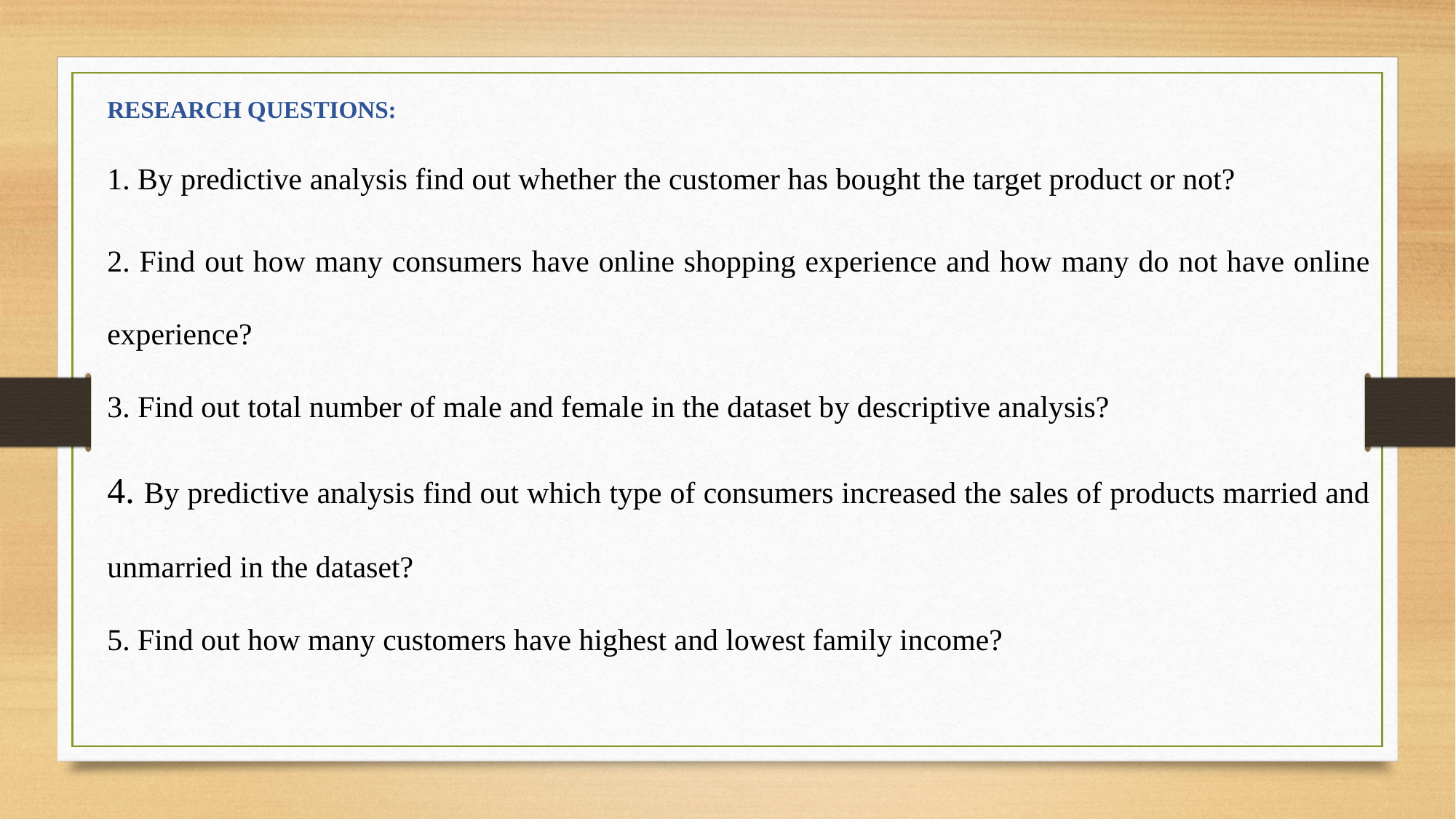

RESEARCH QUESTIONS:
1. By predictive analysis find out whether the customer has bought the target product or not?
2. Find out how many consumers have online shopping experience and how many do not have online experience?
3. Find out total number of male and female in the dataset by descriptive analysis?
4. By predictive analysis find out which type of consumers increased the sales of products married and unmarried in the dataset?
5. Find out how many customers have highest and lowest family income?